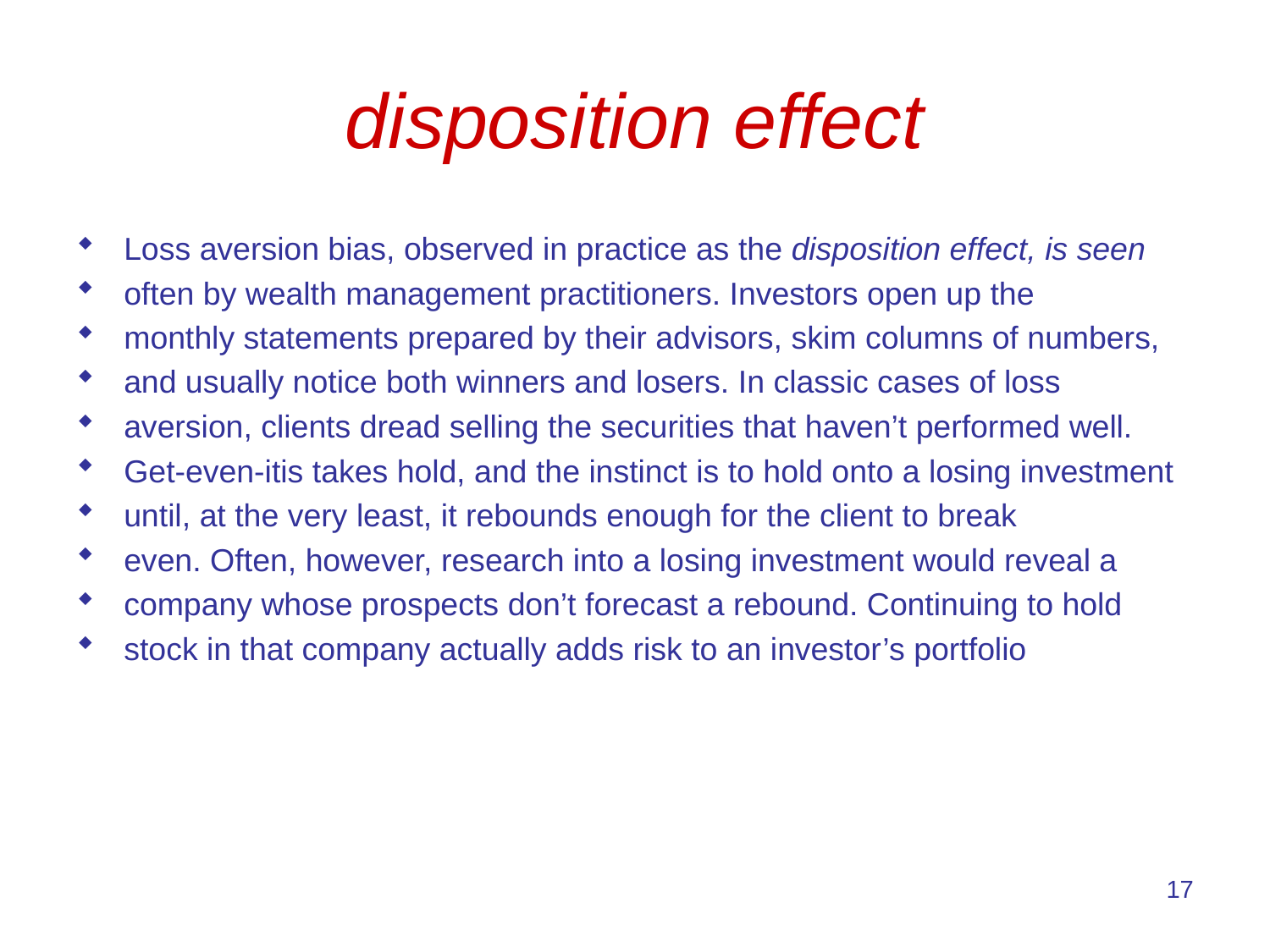

# disposition effect
Loss aversion bias, observed in practice as the disposition effect, is seen
often by wealth management practitioners. Investors open up the
monthly statements prepared by their advisors, skim columns of numbers,
and usually notice both winners and losers. In classic cases of loss
aversion, clients dread selling the securities that haven’t performed well.
Get-even-itis takes hold, and the instinct is to hold onto a losing investment
until, at the very least, it rebounds enough for the client to break
even. Often, however, research into a losing investment would reveal a
company whose prospects don’t forecast a rebound. Continuing to hold
stock in that company actually adds risk to an investor’s portfolio
17